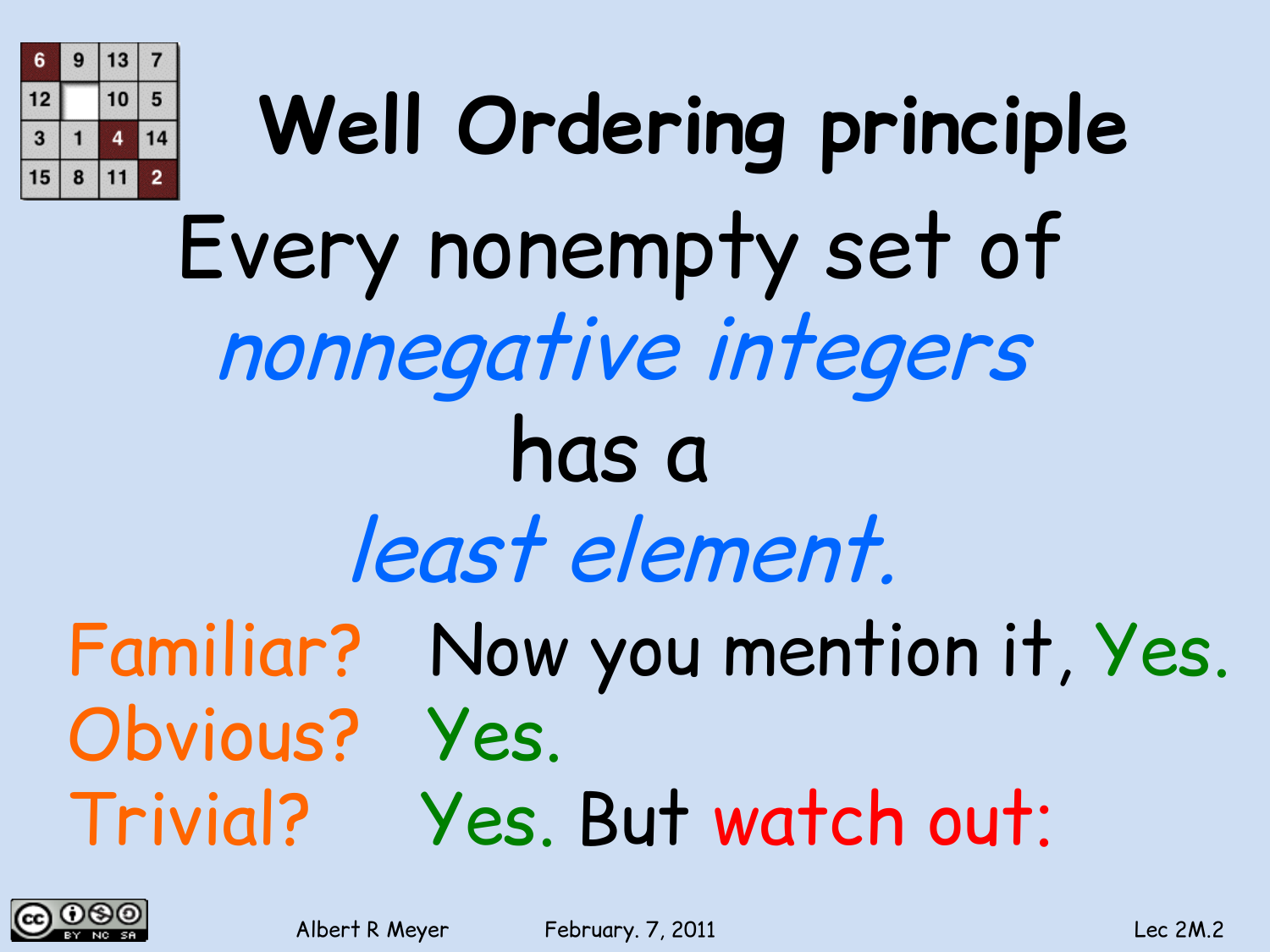

Well Ordering principle
Every nonempty set of
nonnegative integers
has a
least element.

Familiar?   Now you mention it, Yes.
Obvious?   Yes.
Trivial?     Yes. But watch out: